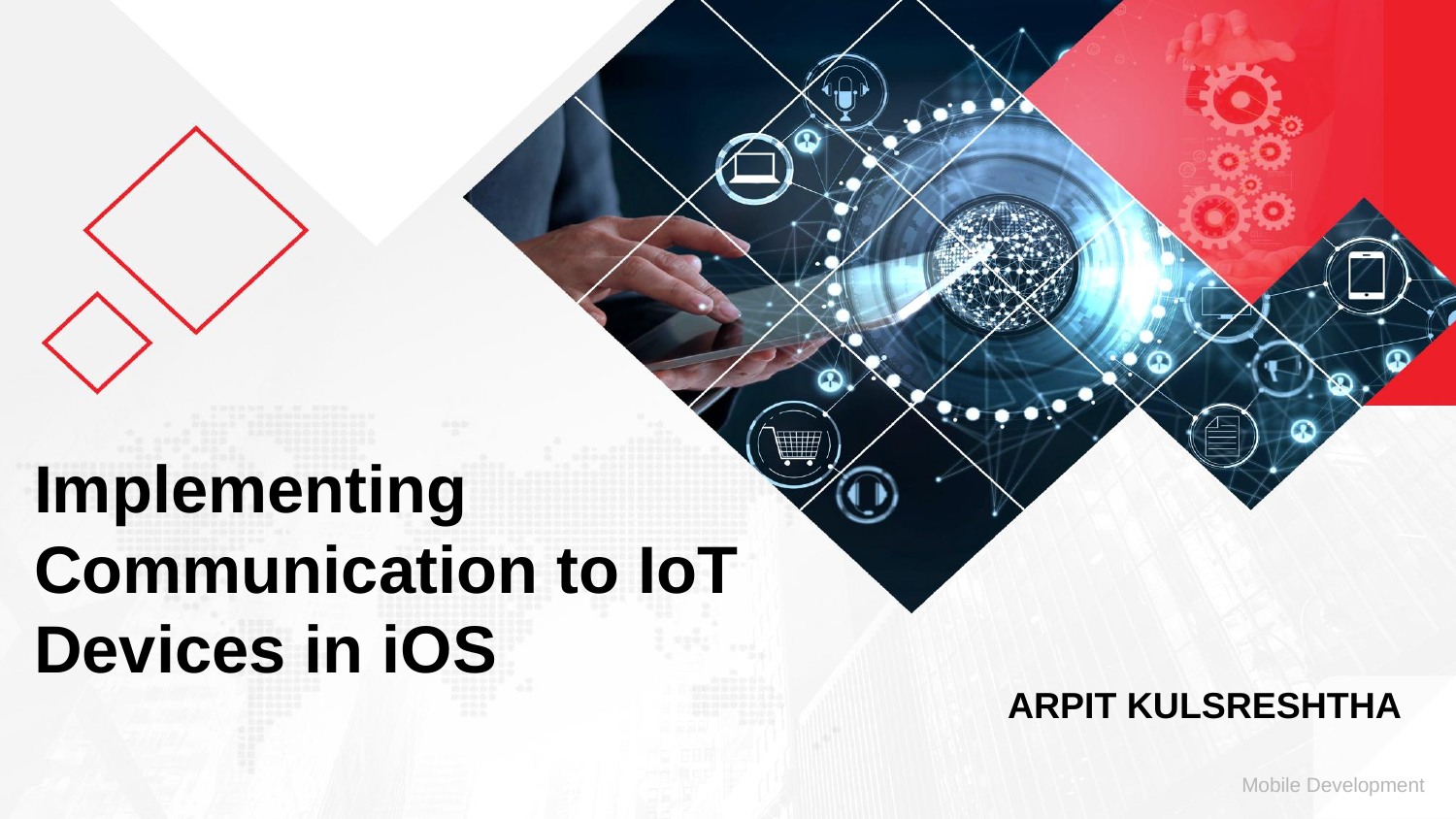

Implementing Communication to IoT Devices in iOS
ARPIT KULSRESHTHA
Mobile Development